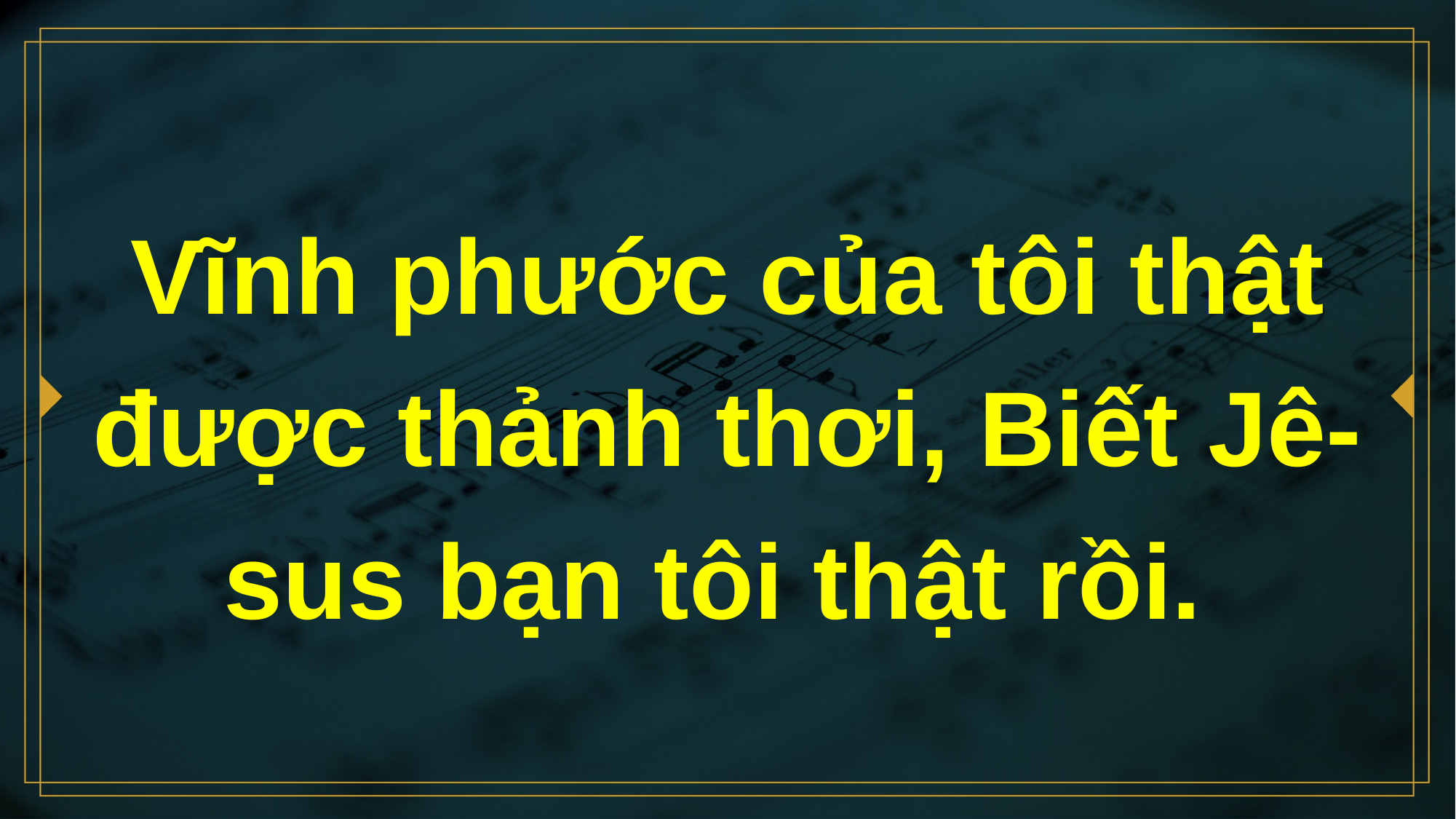

# Vĩnh phước của tôi thật được thảnh thơi, Biết Jê-sus bạn tôi thật rồi.